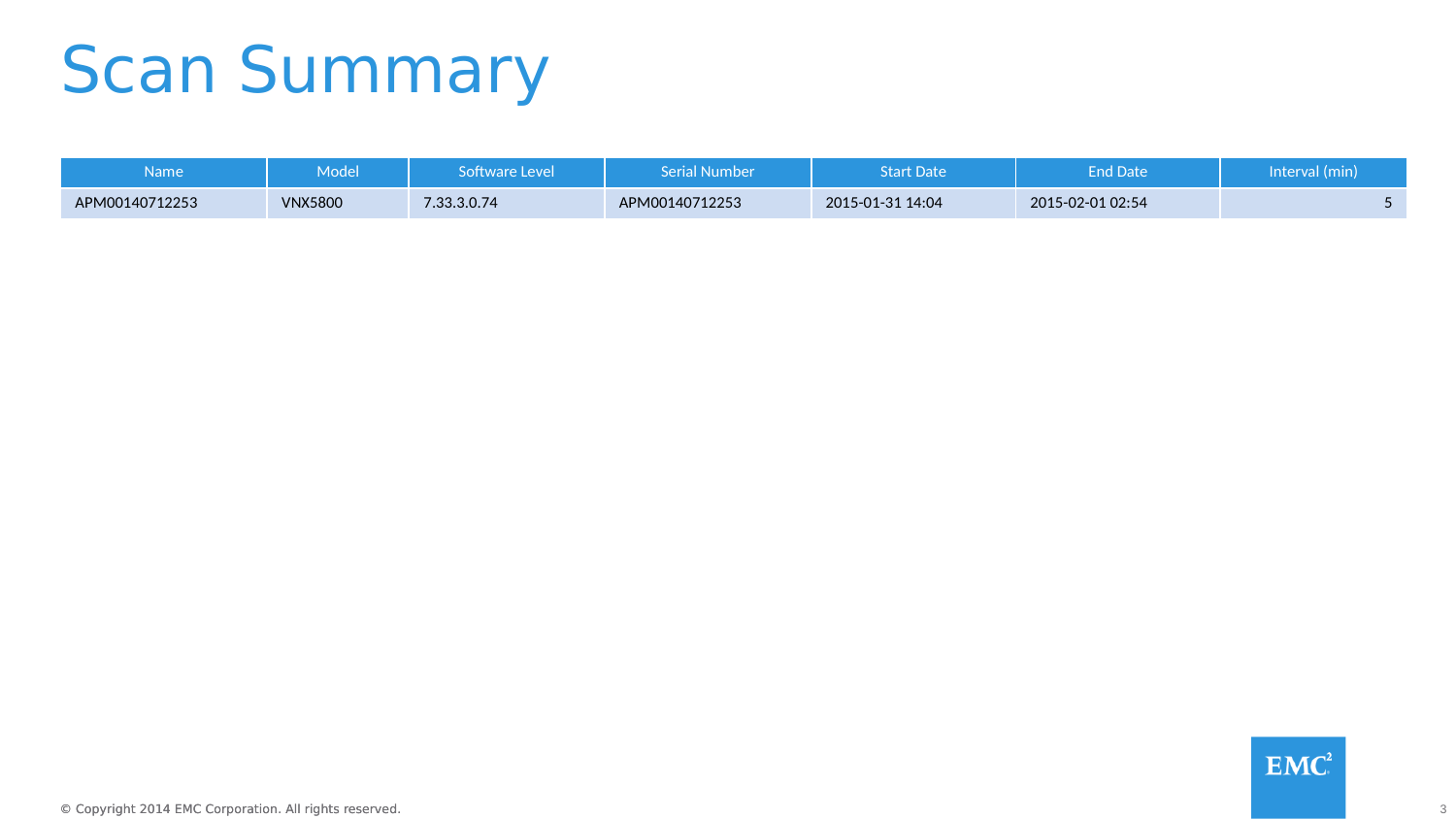

# Scan Summary
| Name | Model | Software Level | Serial Number | Start Date | End Date | Interval (min) |
| --- | --- | --- | --- | --- | --- | --- |
| APM00140712253 | VNX5800 | 7.33.3.0.74 | APM00140712253 | 2015-01-31 14:04 | 2015-02-01 02:54 | 5 |